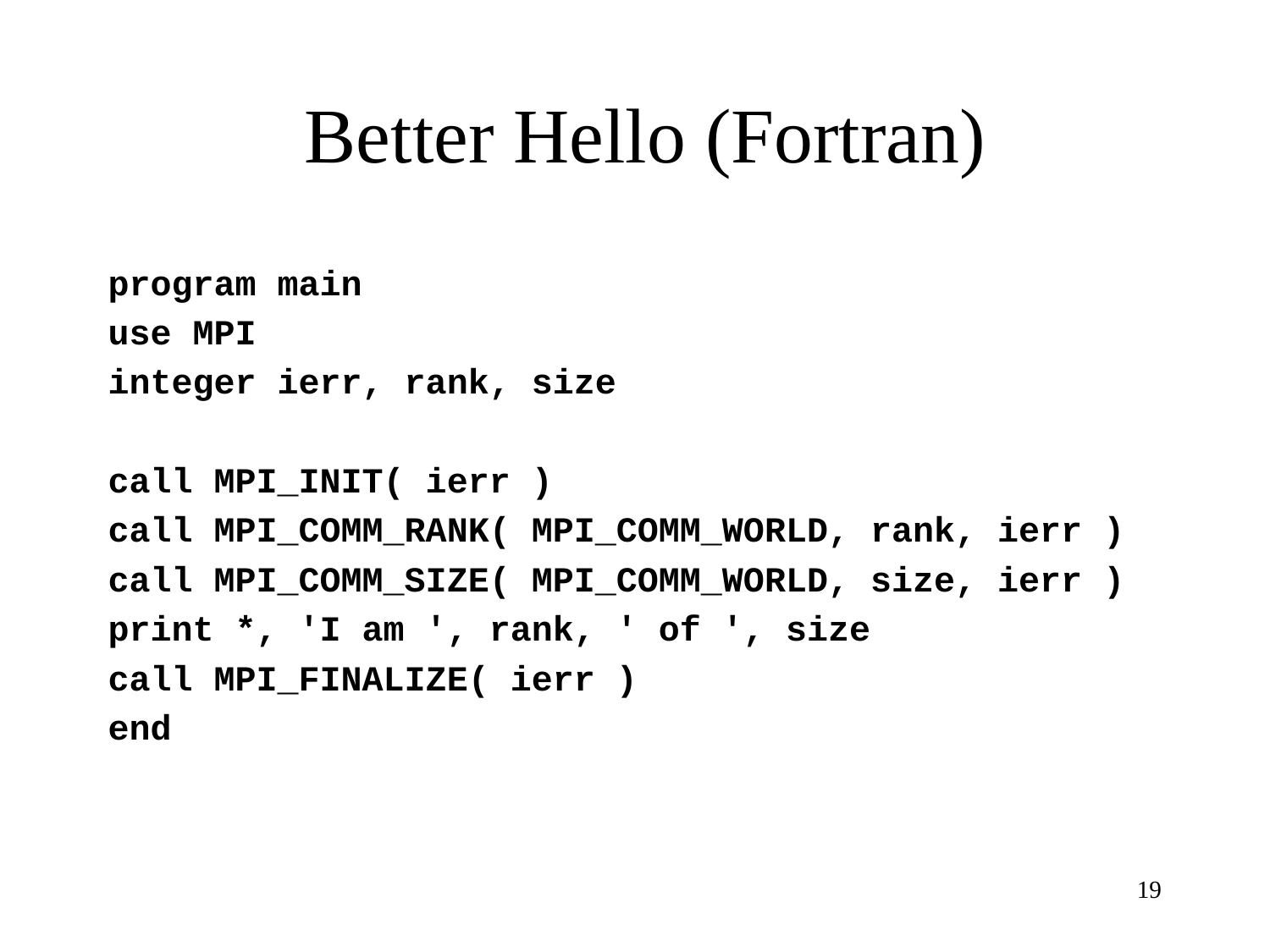

# Better Hello (Fortran)
program main
use MPI
integer ierr, rank, size

call MPI_INIT( ierr )
call MPI_COMM_RANK( MPI_COMM_WORLD, rank, ierr )
call MPI_COMM_SIZE( MPI_COMM_WORLD, size, ierr )
print *, 'I am ', rank, ' of ', size
call MPI_FINALIZE( ierr )
end
19